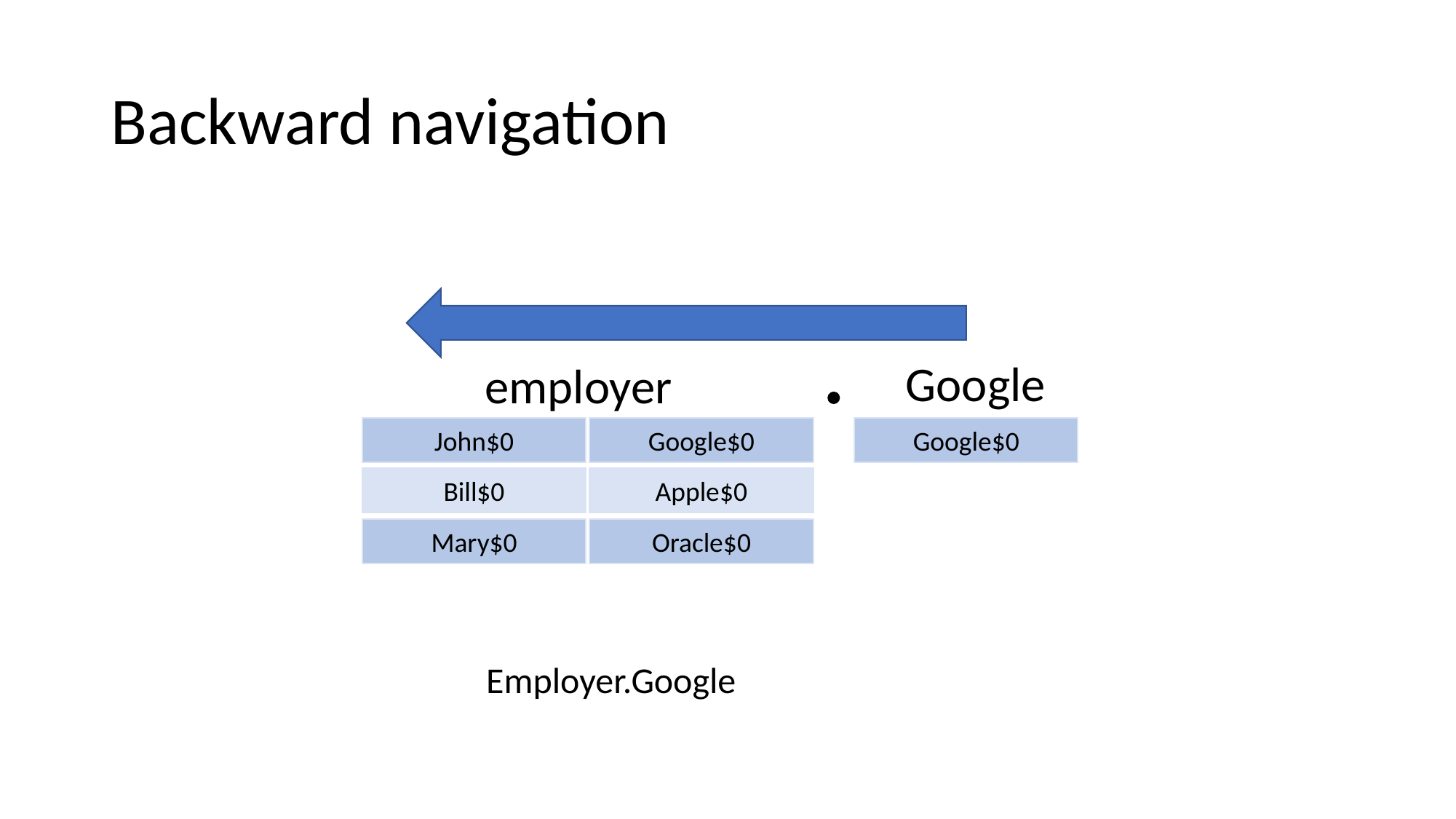

# Backward navigation

Google
employer

John$0
Google$0
Bill$0
Apple$0
Mary$0
Oracle$0
Google$0
Employer.Google